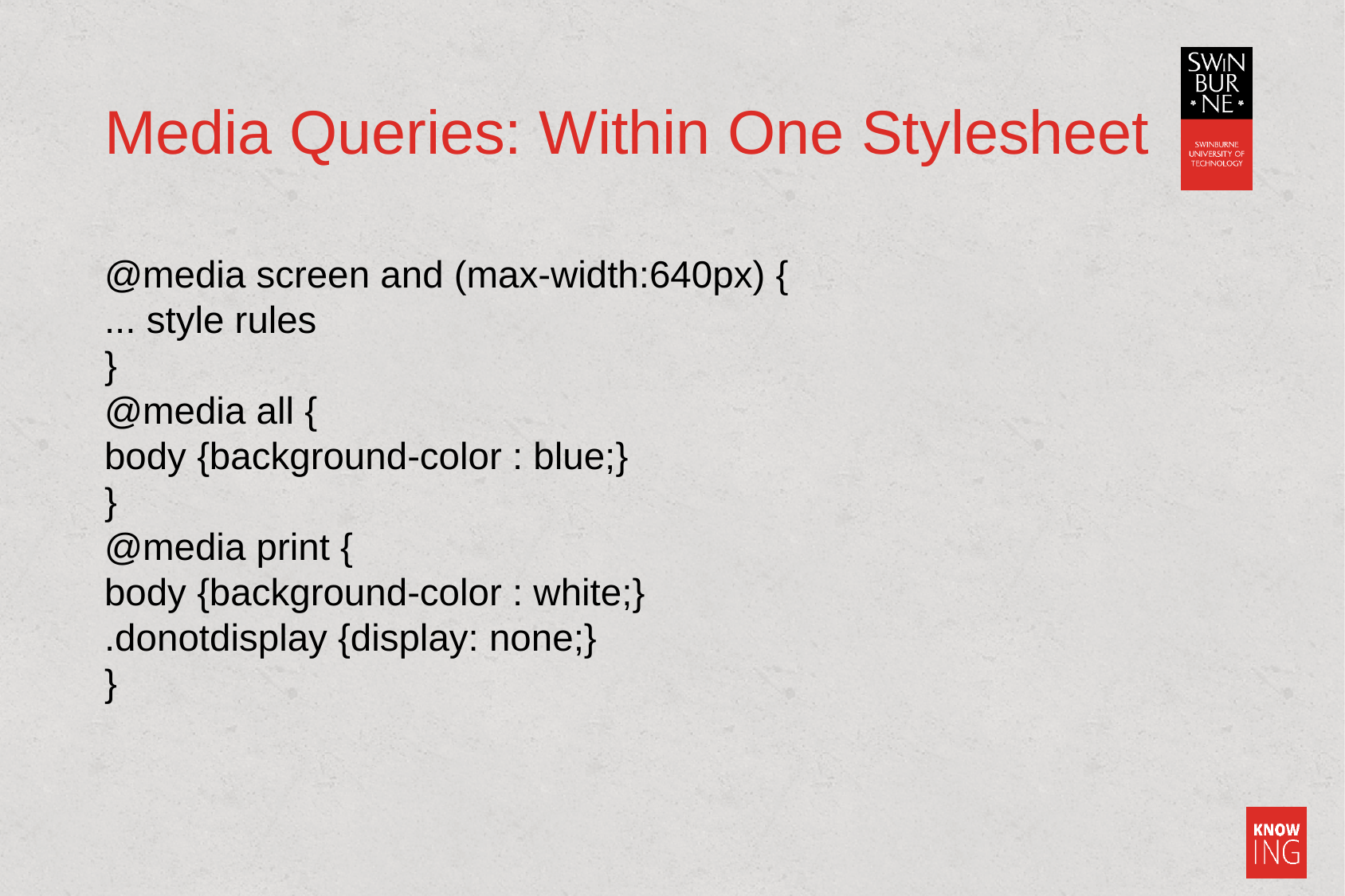

# Media Queries: Within One Stylesheet
@media screen and (max-width:640px) {
... style rules
}
@media all {
body {background-color : blue;}
}
@media print {
body {background-color : white;}
.donotdisplay {display: none;}
}